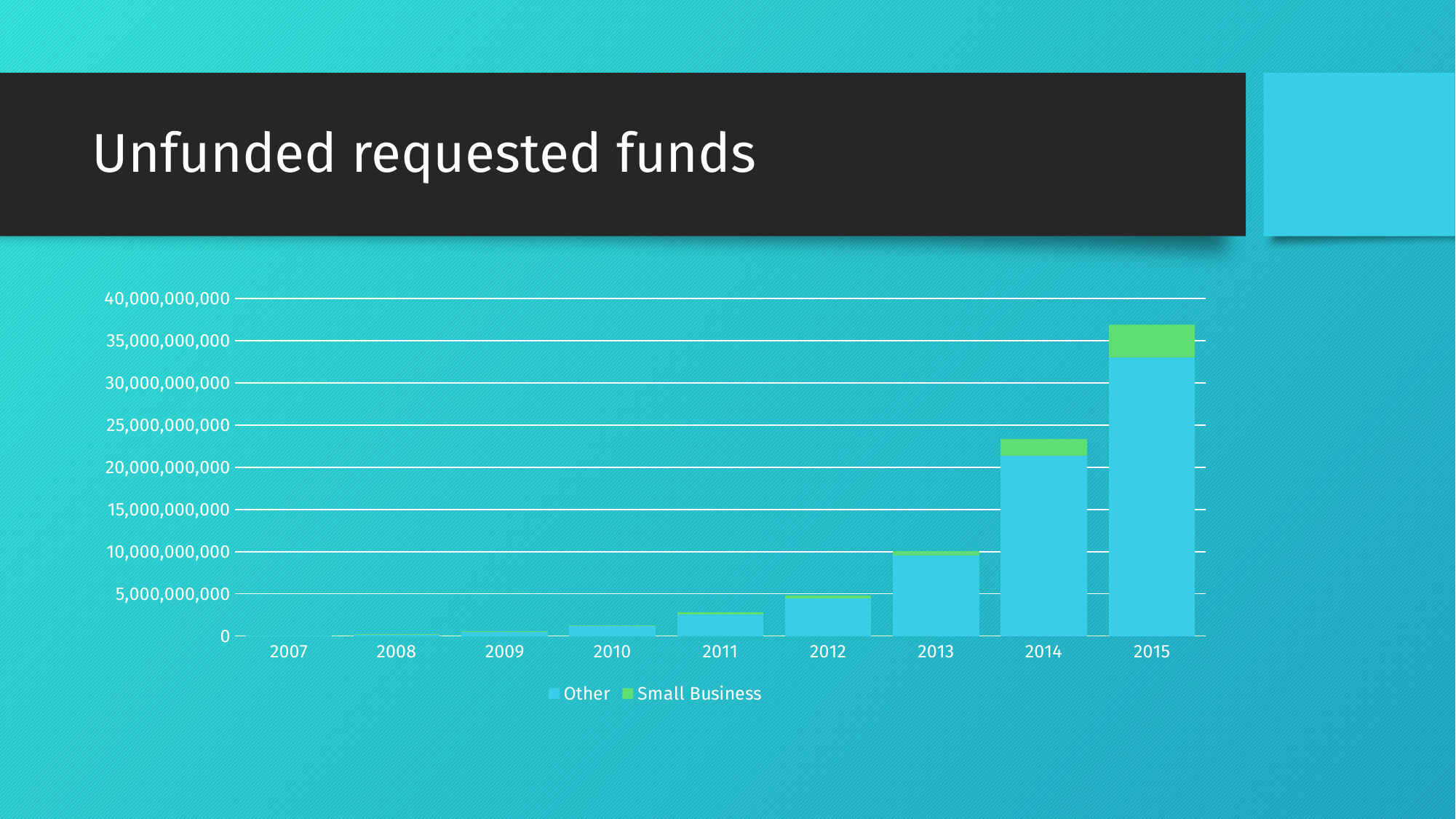

# Unfunded requested funds

### Chart

| Category | Other | Small Business |
|---|---|---|
| 2007 | 44813422.0 | 234500.0 |
| 2008 | 208171598.0 | 12471750.0 |
| 2009 | 556616129.0 | 32487875.0 |
| 2010 | 1148078264.0 | 97184050.0 |
| 2011 | 2519758650.0 | 288246950.0 |
| 2012 | 4466186425.0 | 370108100.0 |
| 2013 | 9577199700.0 | 476866950.0 |
| 2014 | 21360842300.0 | 1999429050.0 |
| 2015 | 33045494559.0 | 3855745275.0 |